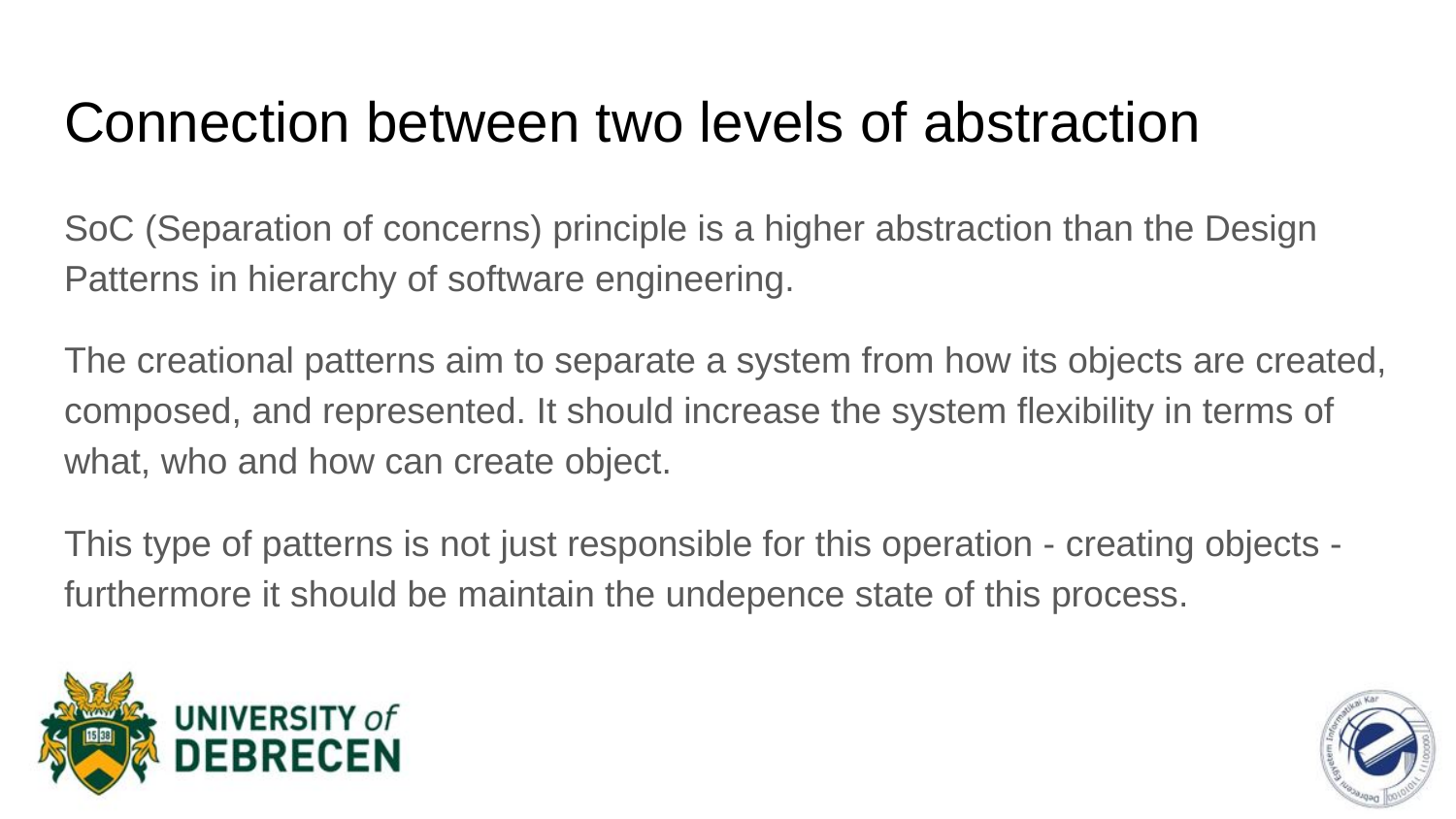

# Connection between two levels of abstraction
SoC (Separation of concerns) principle is a higher abstraction than the Design Patterns in hierarchy of software engineering.
The creational patterns aim to separate a system from how its objects are created, composed, and represented. It should increase the system flexibility in terms of what, who and how can create object.
This type of patterns is not just responsible for this operation - creating objects - furthermore it should be maintain the undepence state of this process.